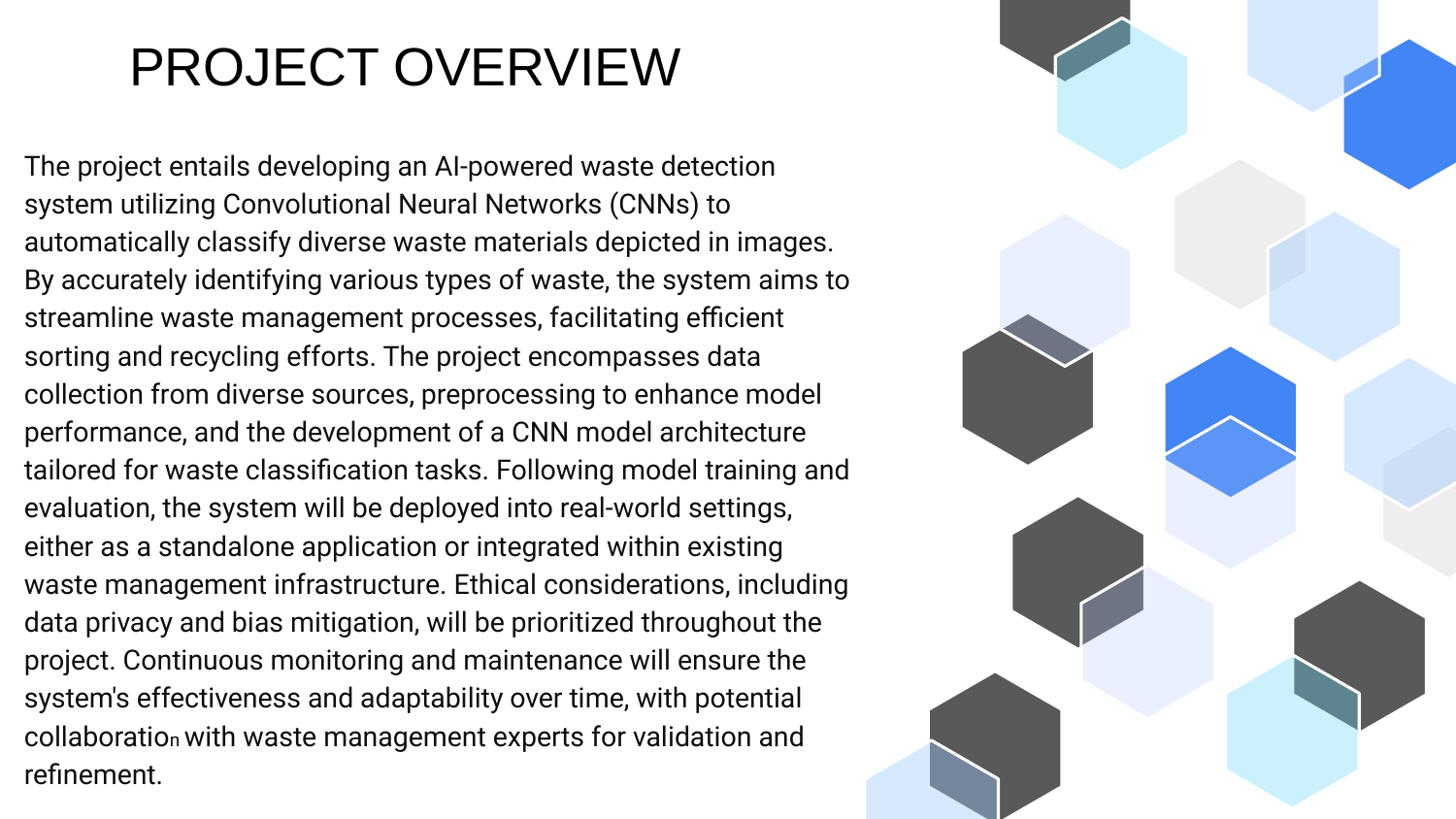

# PROJECT OVERVIEW
The project entails developing an AI-powered waste detection system utilizing Convolutional Neural Networks (CNNs) to automatically classify diverse waste materials depicted in images. By accurately identifying various types of waste, the system aims to streamline waste management processes, facilitating efficient sorting and recycling efforts. The project encompasses data collection from diverse sources, preprocessing to enhance model performance, and the development of a CNN model architecture tailored for waste classification tasks. Following model training and evaluation, the system will be deployed into real-world settings, either as a standalone application or integrated within existing waste management infrastructure. Ethical considerations, including data privacy and bias mitigation, will be prioritized throughout the project. Continuous monitoring and maintenance will ensure the system's effectiveness and adaptability over time, with potential collaboration with waste management experts for validation and refinement.